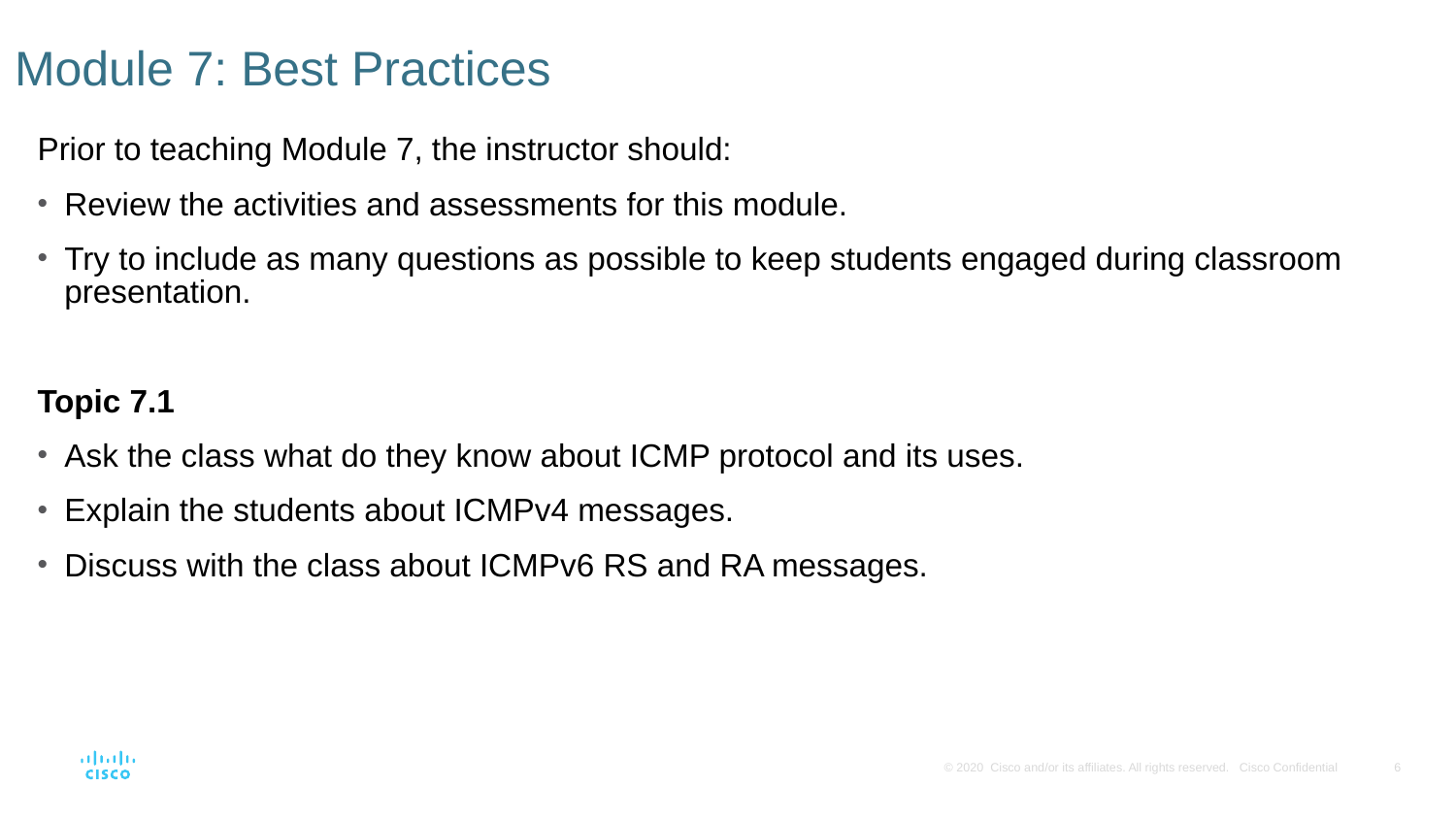

# Module 7: Best Practices
Prior to teaching Module 7, the instructor should:
Review the activities and assessments for this module.
Try to include as many questions as possible to keep students engaged during classroom presentation.

Topic 7.1
Ask the class what do they know about ICMP protocol and its uses.
Explain the students about ICMPv4 messages.
Discuss with the class about ICMPv6 RS and RA messages.